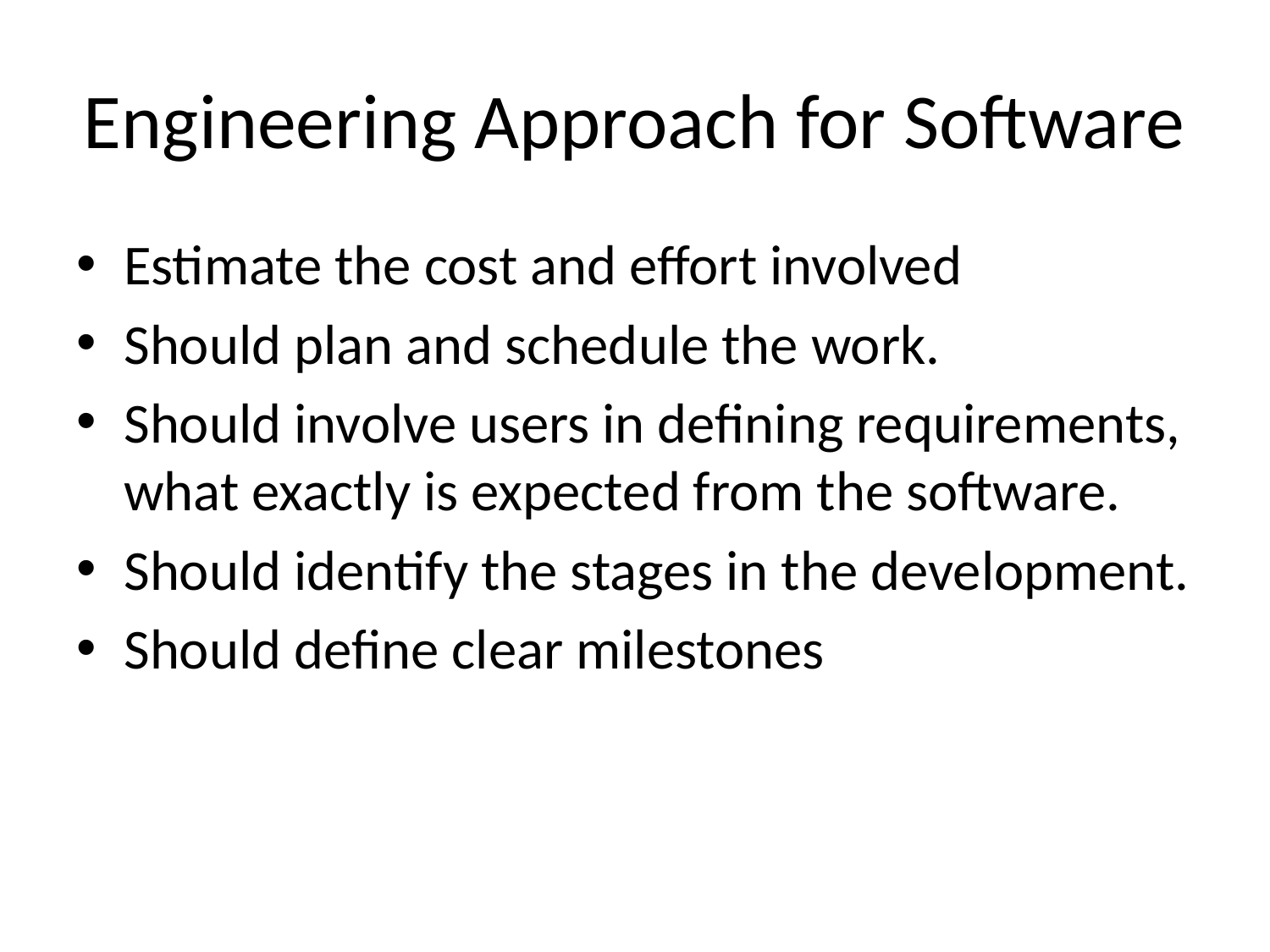

# Engineering Approach for Software
Estimate the cost and effort involved
Should plan and schedule the work.
Should involve users in defining requirements, what exactly is expected from the software.
Should identify the stages in the development.
Should define clear milestones